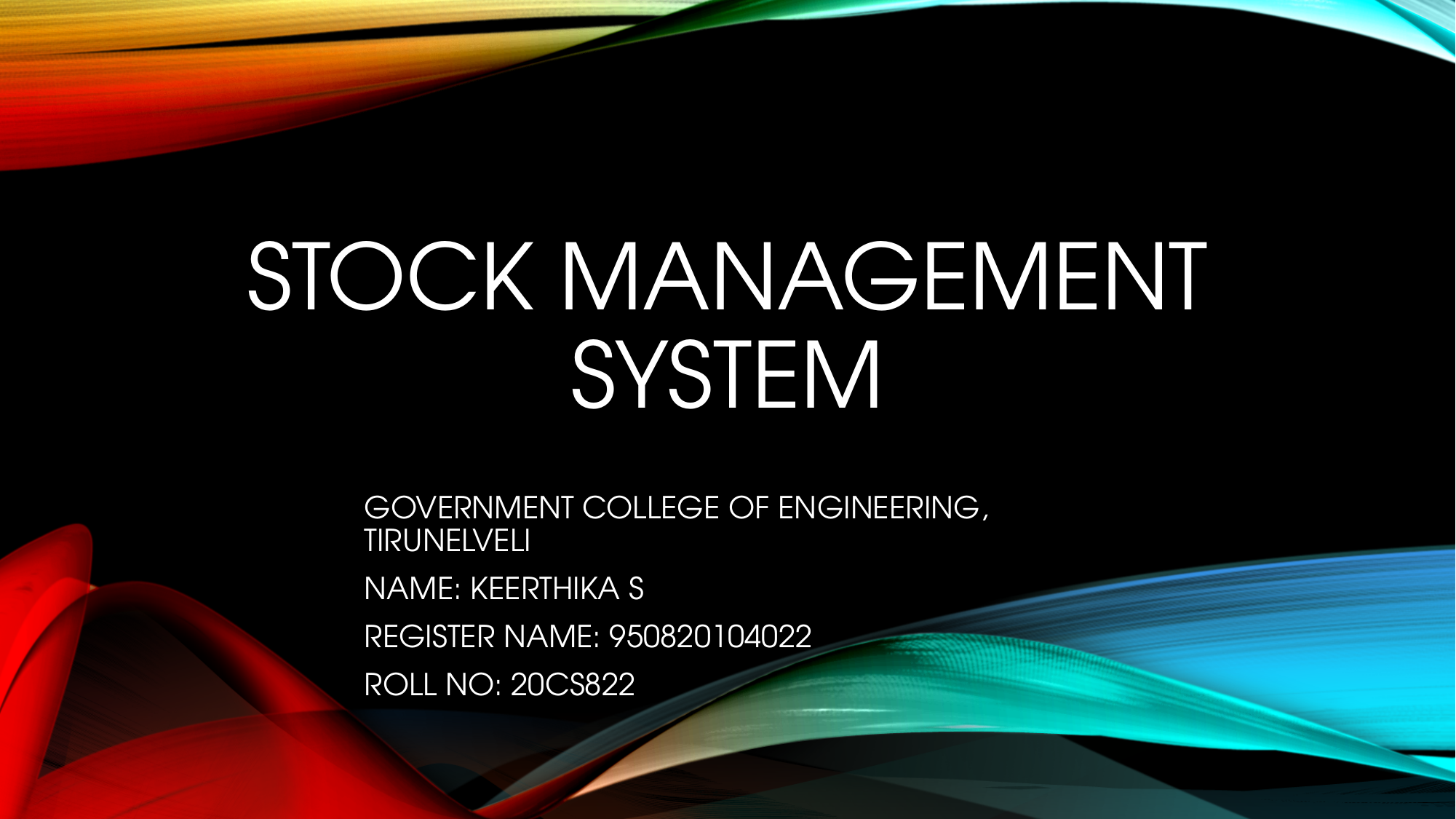

# STOCK MANAGEMENT SYSTEM
GOVERNMENT COLLEGE OF ENGINEERING, TIRUNELVELI
NAME: KEERTHIKA S
REGISTER NAME: 950820104022
ROLL NO: 20CS822